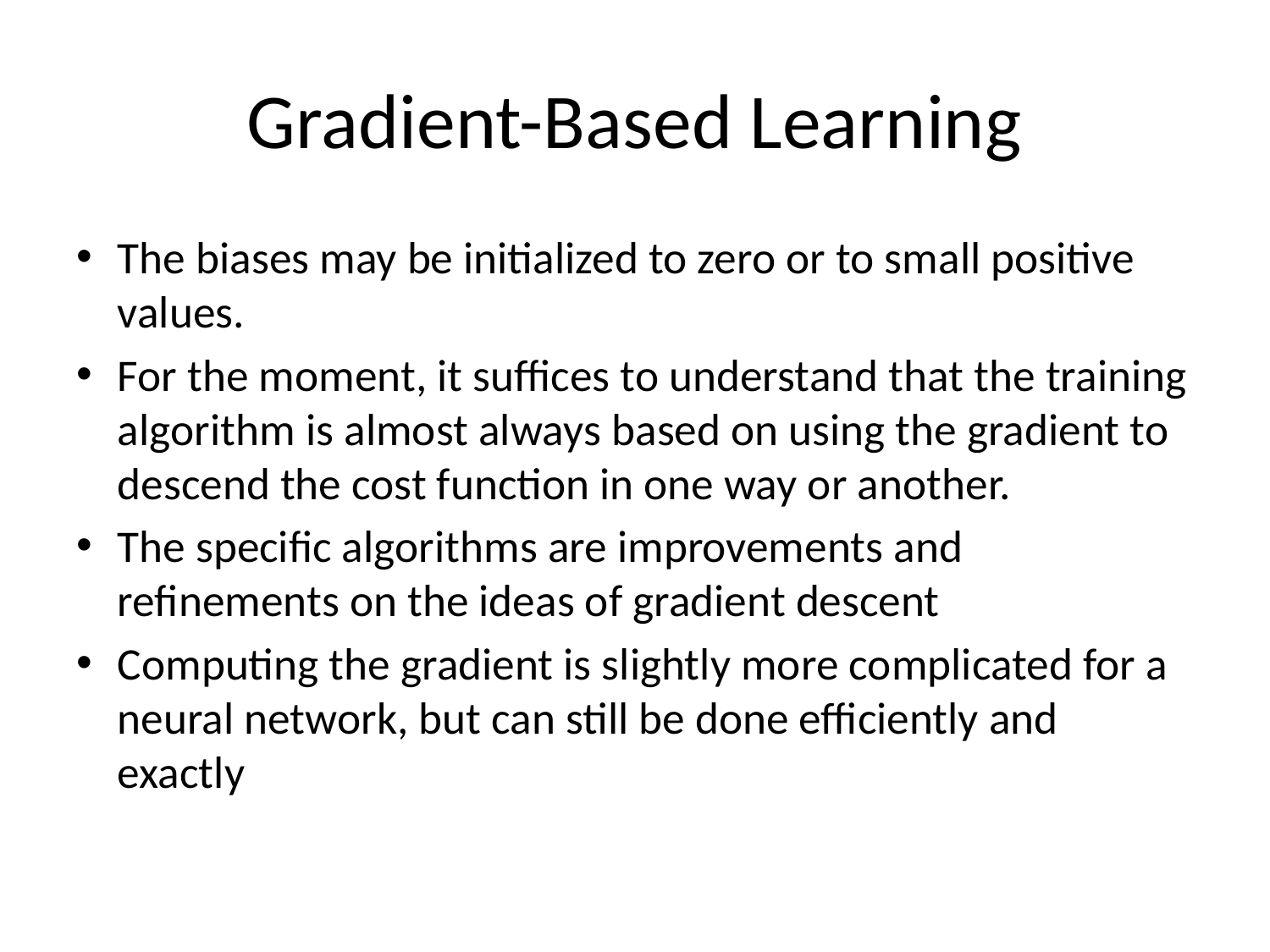

# Gradient-Based Learning
The biases may be initialized to zero or to small positive values.
For the moment, it suffices to understand that the training algorithm is almost always based on using the gradient to descend the cost function in one way or another.
The specific algorithms are improvements and refinements on the ideas of gradient descent
Computing the gradient is slightly more complicated for a neural network, but can still be done efficiently and exactly